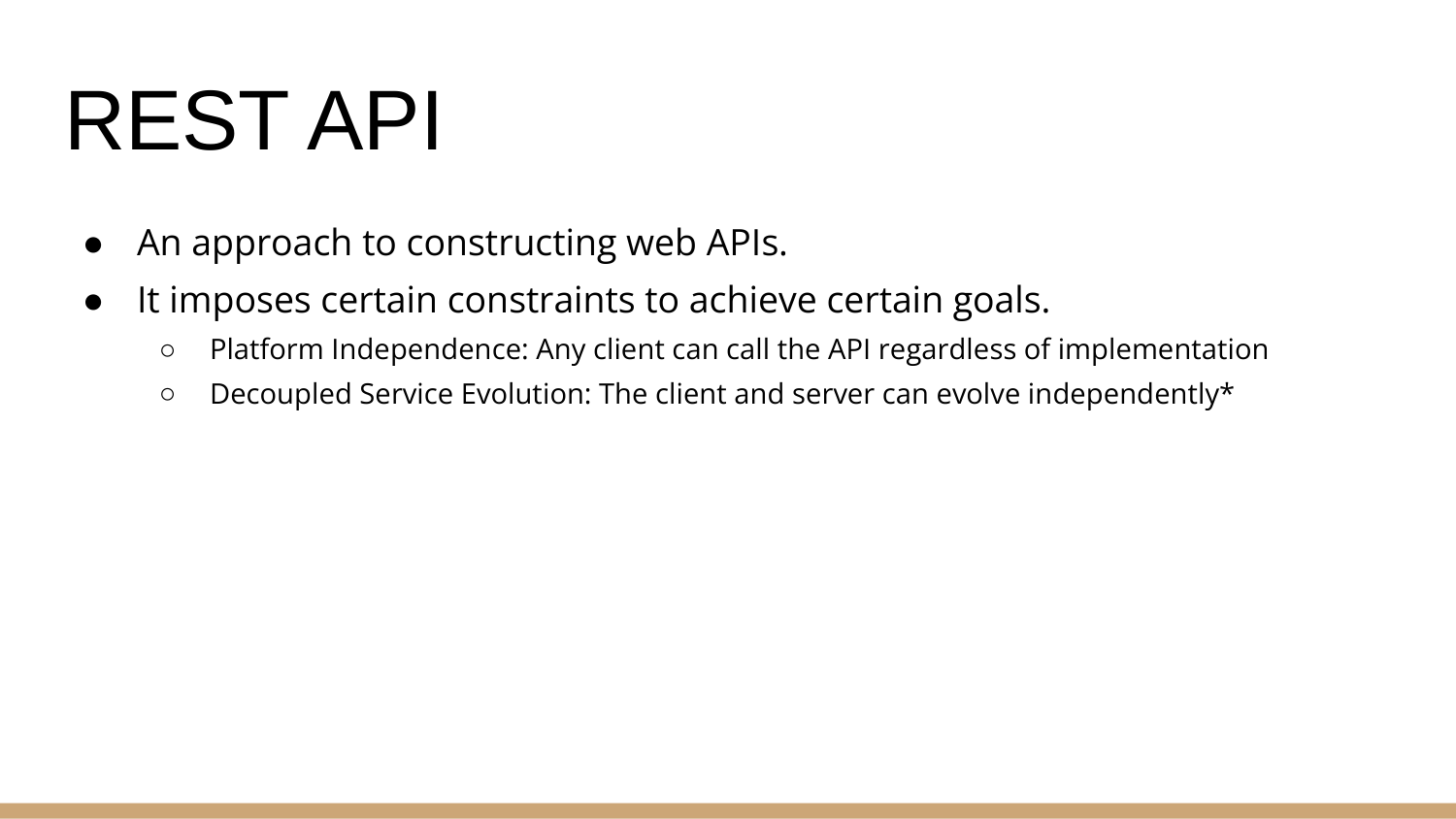

# REST API
An approach to constructing web APIs.
It imposes certain constraints to achieve certain goals.
Platform Independence: Any client can call the API regardless of implementation
Decoupled Service Evolution: The client and server can evolve independently*